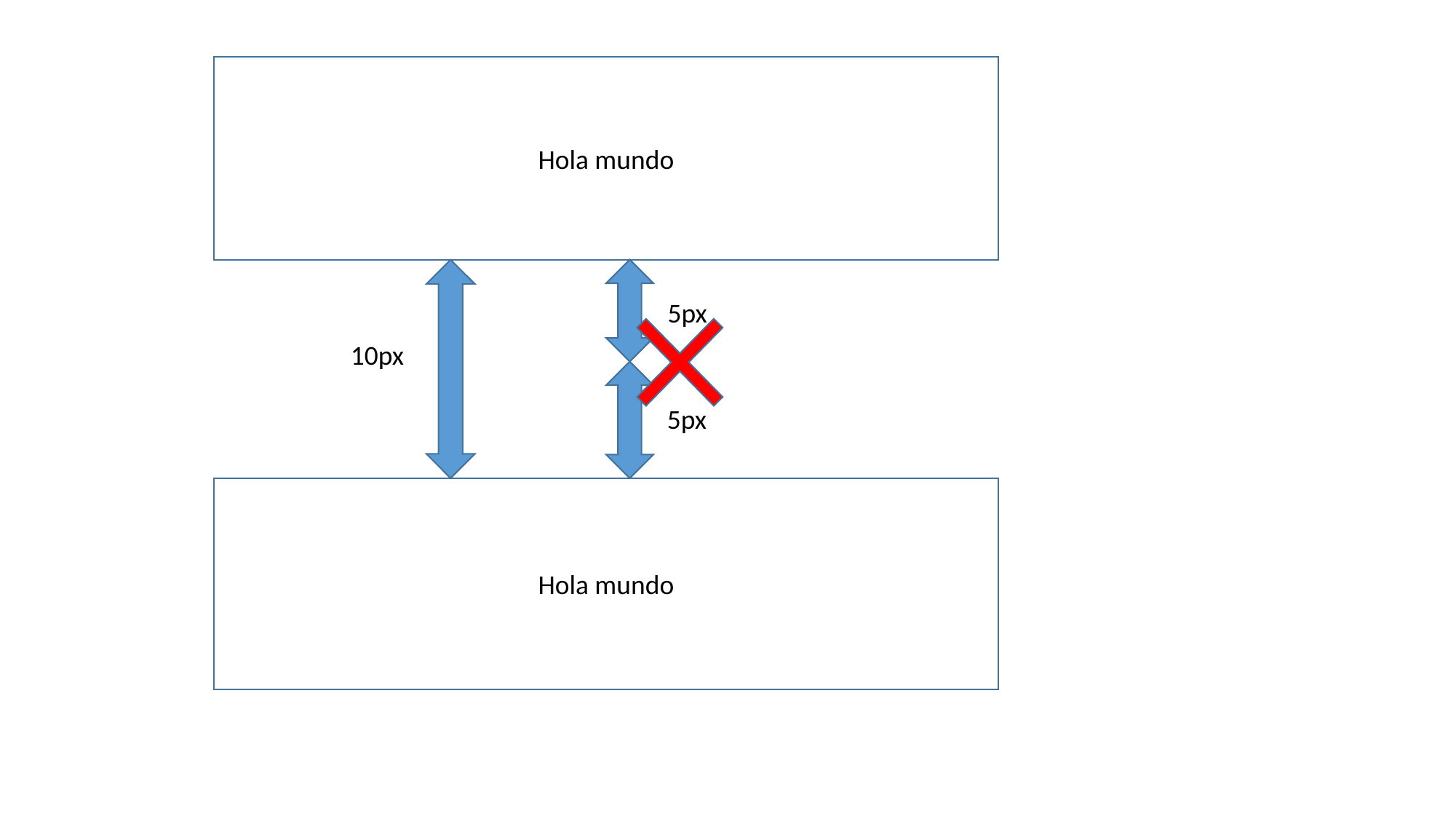

Hola mundo

5px
10px

5px
Hola mundo